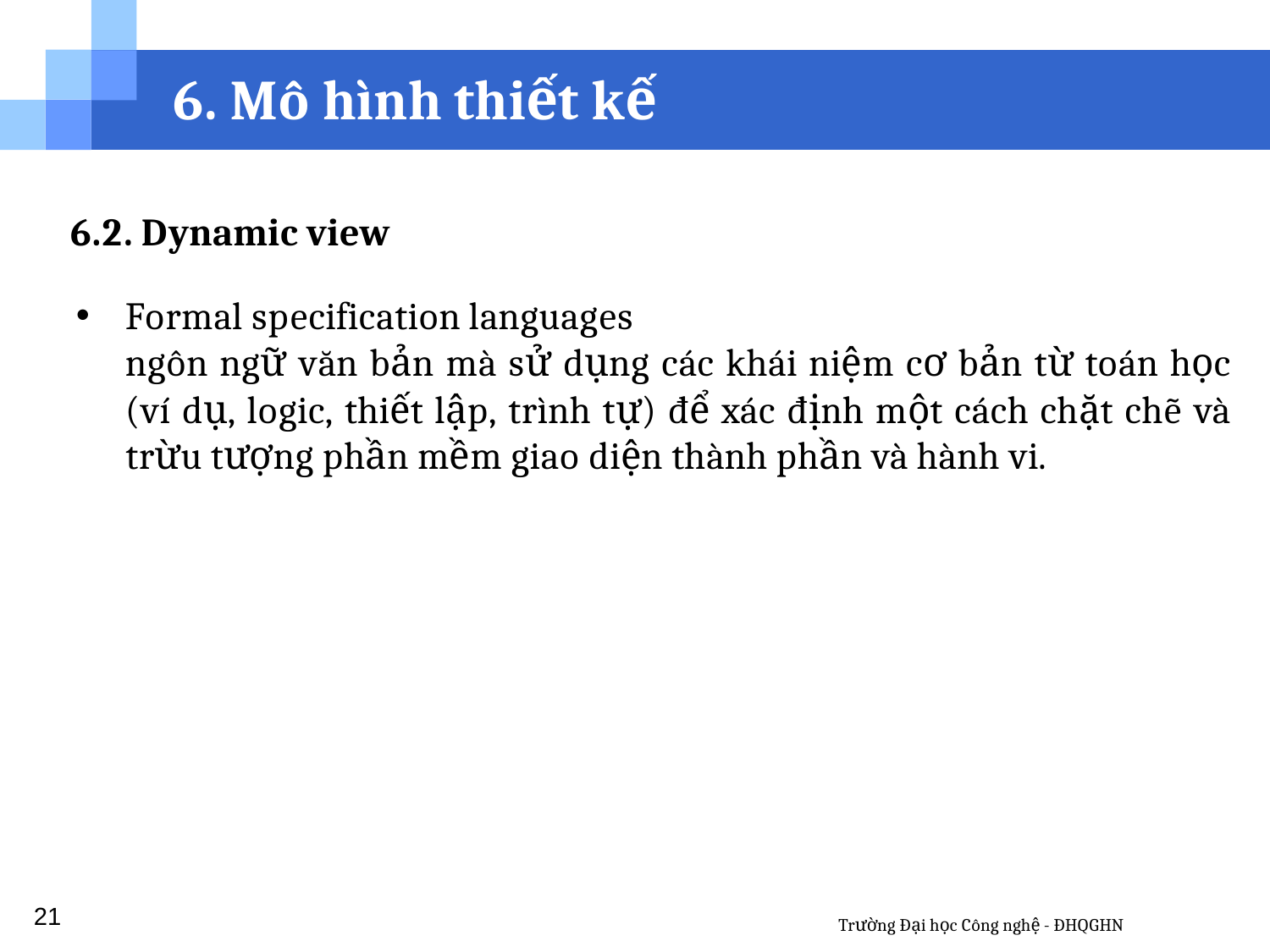

6. Mô hình thiết kế

6.2. Dynamic view

Formal specification languages
ngôn ngữ văn bản mà sử dụng các khái niệm cơ bản từ toán học (ví dụ, logic, thiết lập, trình tự) để xác định một cách chặt chẽ và trừu tượng phần mềm giao diện thành phần và hành vi.

21
Trường Đại học Công nghệ - ĐHQGHN